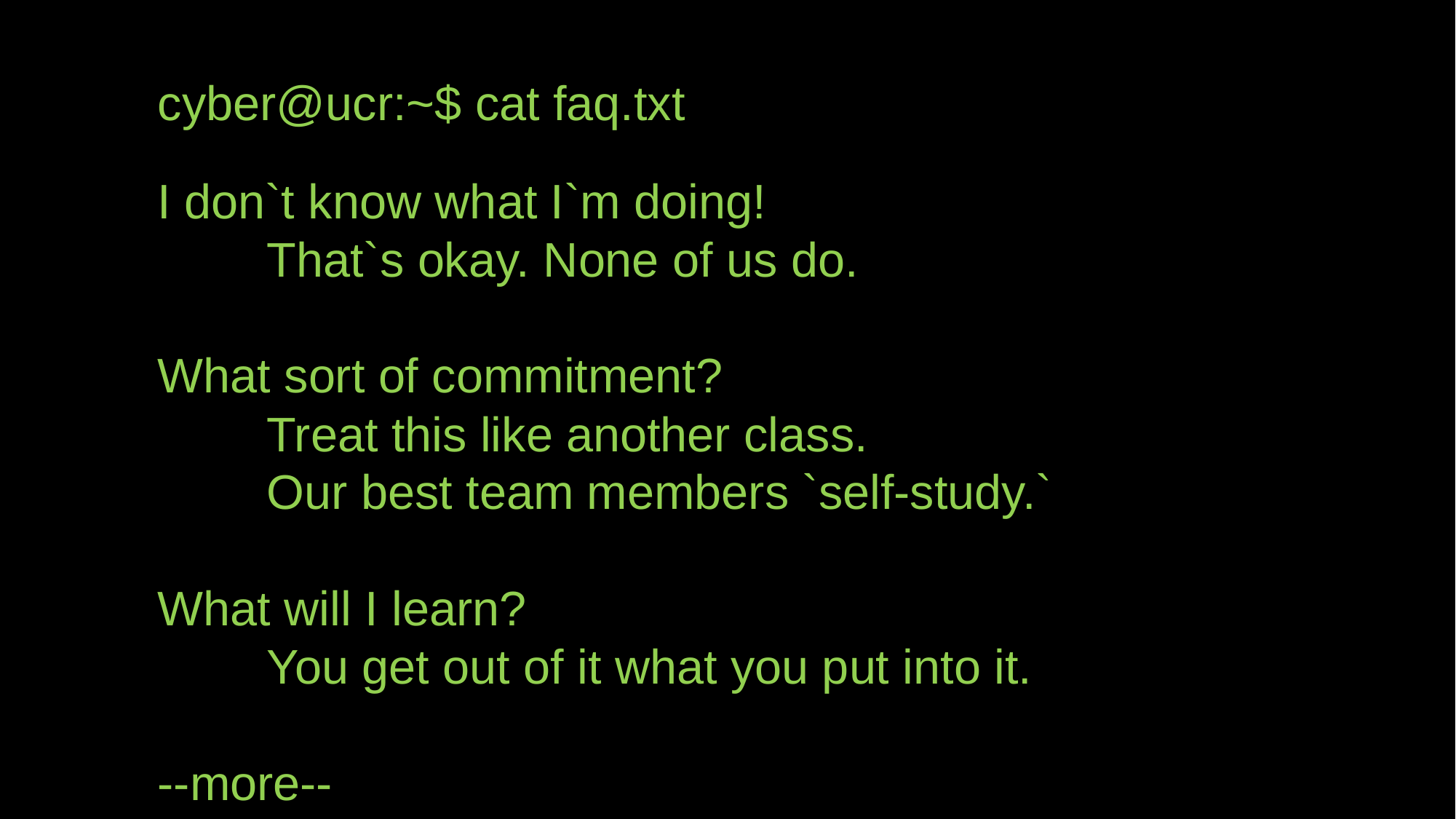

cyber@ucr:~$ cat faq.txt
I don`t know what I`m doing!
	That`s okay. None of us do.

What sort of commitment?
	Treat this like another class.
	Our best team members `self-study.`

What will I learn?
	You get out of it what you put into it.

--more--